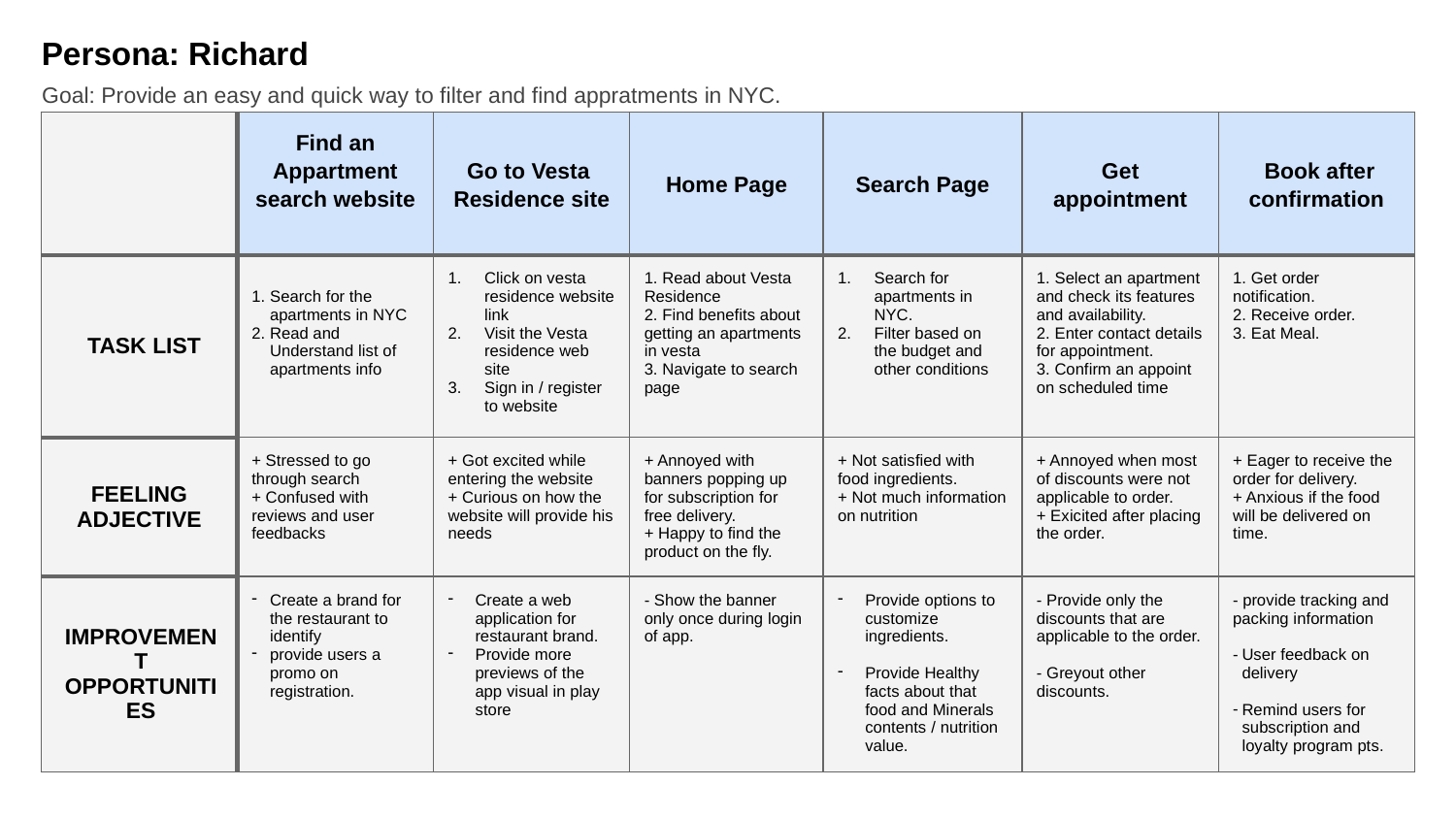

Persona: Richard
Goal: Provide an easy and quick way to filter and find appratments in NYC.
|  | Find an Appartment search website | Go to Vesta Residence site | Home Page | Search Page | Get appointment | Book after confirmation |
| --- | --- | --- | --- | --- | --- | --- |
| TASK LIST | Search for the apartments in NYC Read and Understand list of apartments info | Click on vesta residence website link Visit the Vesta residence web site Sign in / register to website | 1. Read about Vesta Residence 2. Find benefits about getting an apartments in vesta 3. Navigate to search page | Search for apartments in NYC. Filter based on the budget and other conditions | 1. Select an apartment and check its features and availability. 2. Enter contact details for appointment. 3. Confirm an appoint on scheduled time | 1. Get order notification. 2. Receive order. 3. Eat Meal. |
| FEELING ADJECTIVE | + Stressed to go through search + Confused with reviews and user feedbacks | + Got excited while entering the website + Curious on how the website will provide his needs | + Annoyed with banners popping up for subscription for free delivery. + Happy to find the product on the fly. | + Not satisfied with food ingredients. + Not much information on nutrition | + Annoyed when most of discounts were not applicable to order. + Exicited after placing the order. | + Eager to receive the order for delivery. + Anxious if the food will be delivered on time. |
| IMPROVEMENT OPPORTUNITIES | Create a brand for the restaurant to identify provide users a promo on registration. | Create a web application for restaurant brand. Provide more previews of the app visual in play store | - Show the banner only once during login of app. | Provide options to customize ingredients. Provide Healthy facts about that food and Minerals contents / nutrition value. | - Provide only the discounts that are applicable to the order. - Greyout other discounts. | - provide tracking and packing information User feedback on delivery Remind users for subscription and loyalty program pts. |